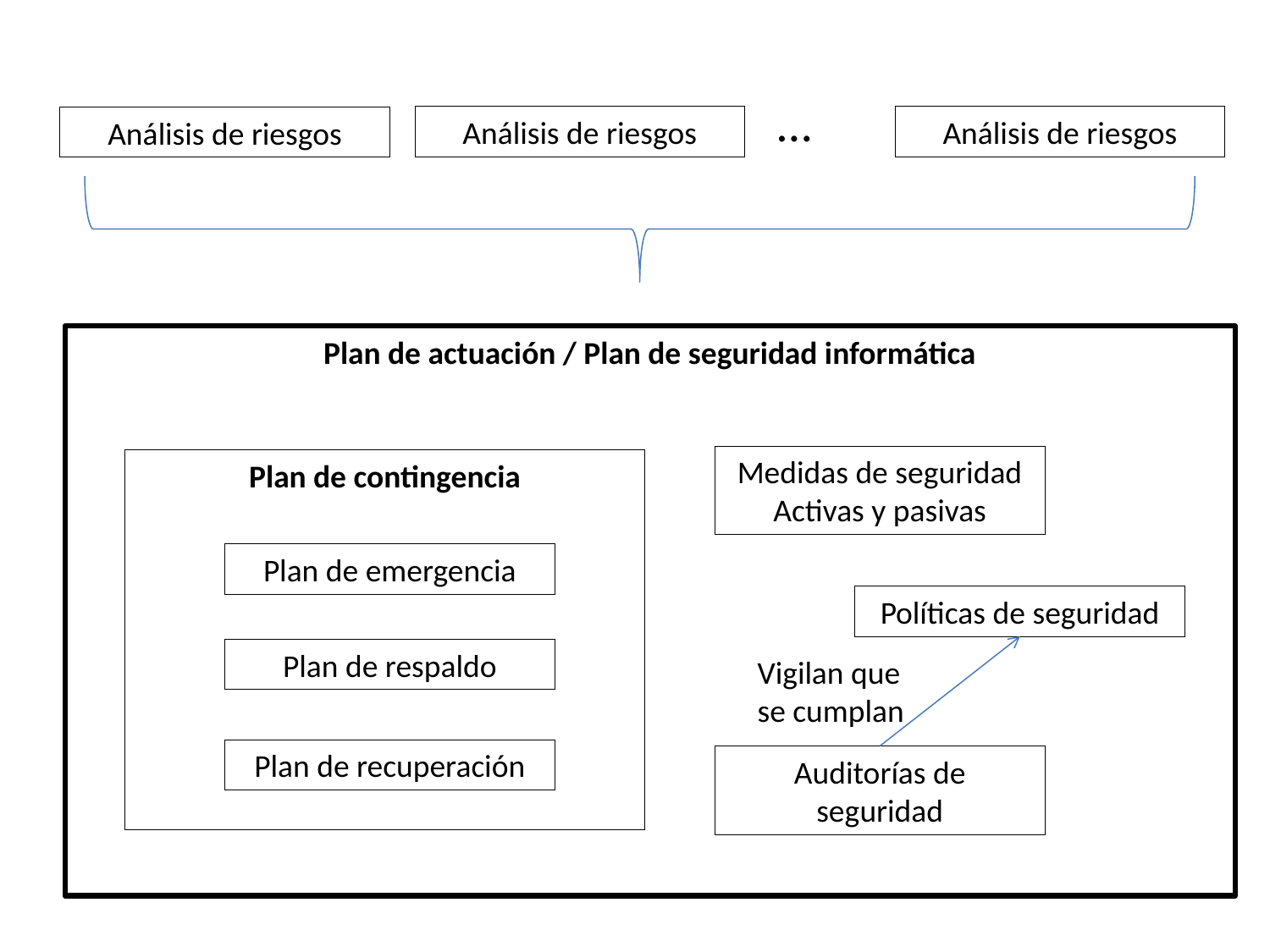

…
Análisis de riesgos
Análisis de riesgos
Análisis de riesgos
Plan de actuación / Plan de seguridad informática

Medidas de seguridad
Activas y pasivas
Plan de contingencia

Plan de emergencia
Políticas de seguridad
Plan de respaldo
Vigilan que se cumplan
Plan de recuperación
Auditorías de seguridad